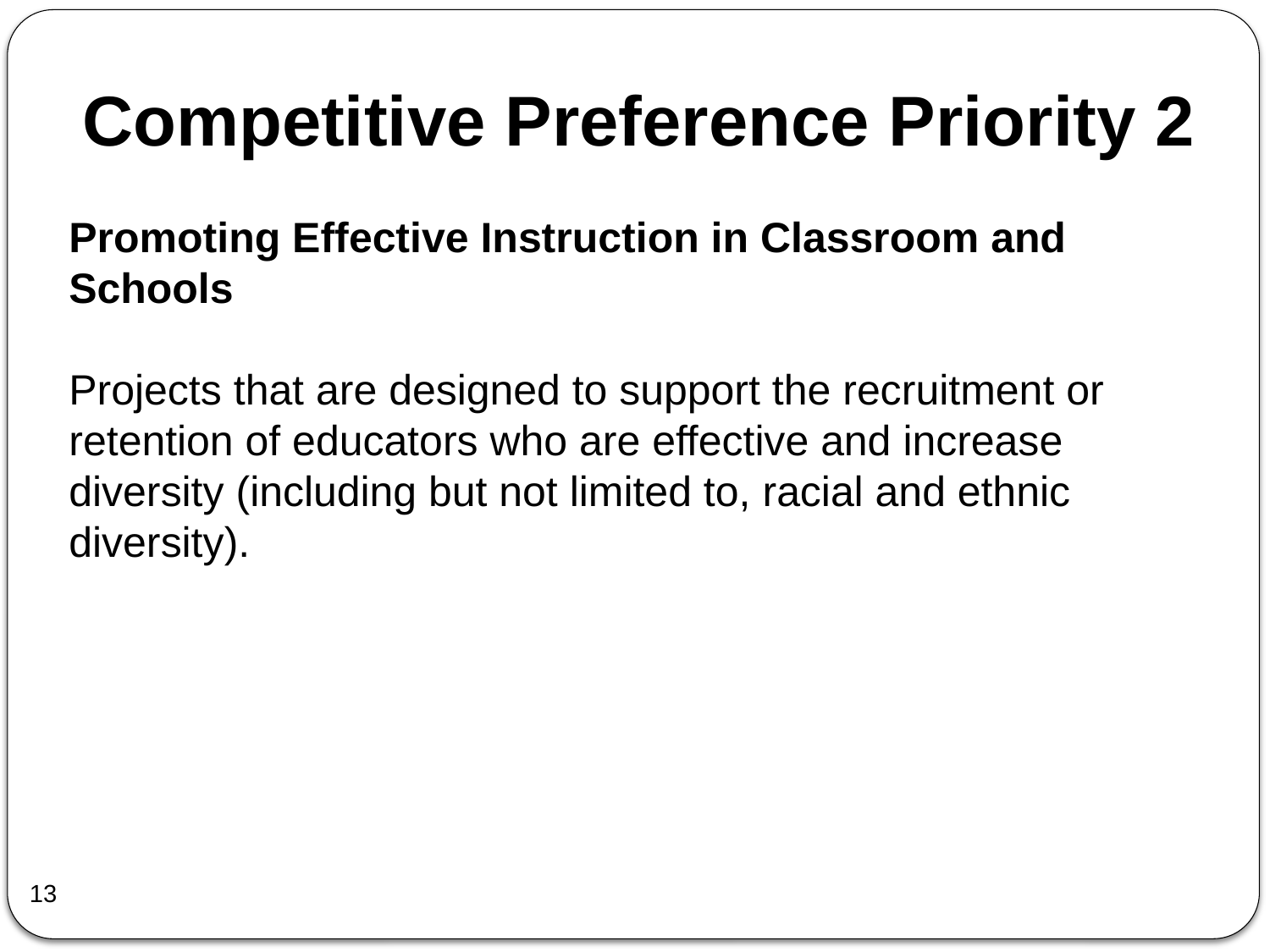

Competitive Preference Priority 2

Promoting Effective Instruction in Classroom and Schools

Projects that are designed to support the recruitment or retention of educators who are effective and increase diversity (including but not limited to, racial and ethnic diversity).

13